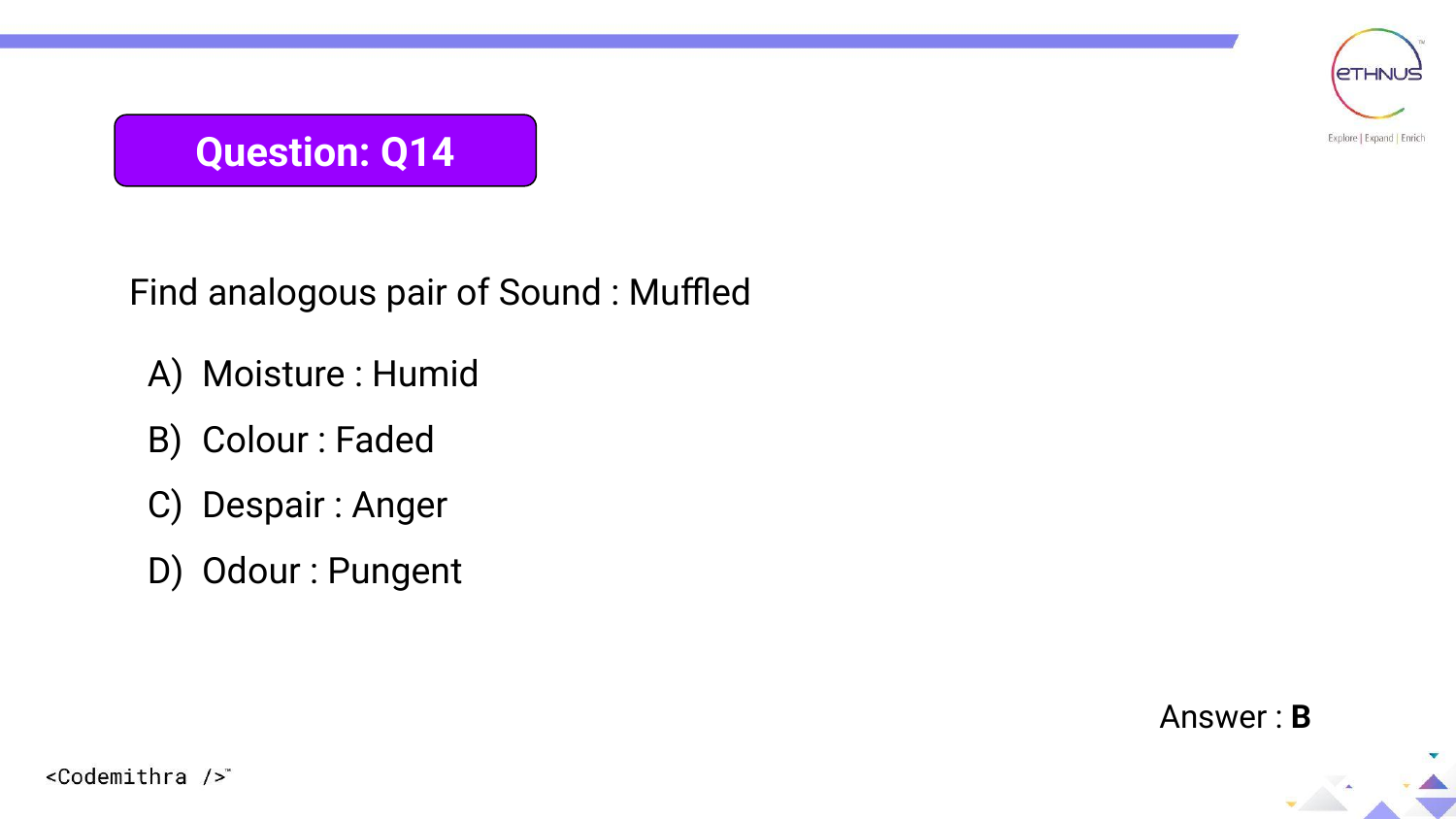

Question: Q14
Find analogous pair of Sound : Muffled
Moisture : Humid
Colour : Faded
Despair : Anger
Odour : Pungent
Answer : B